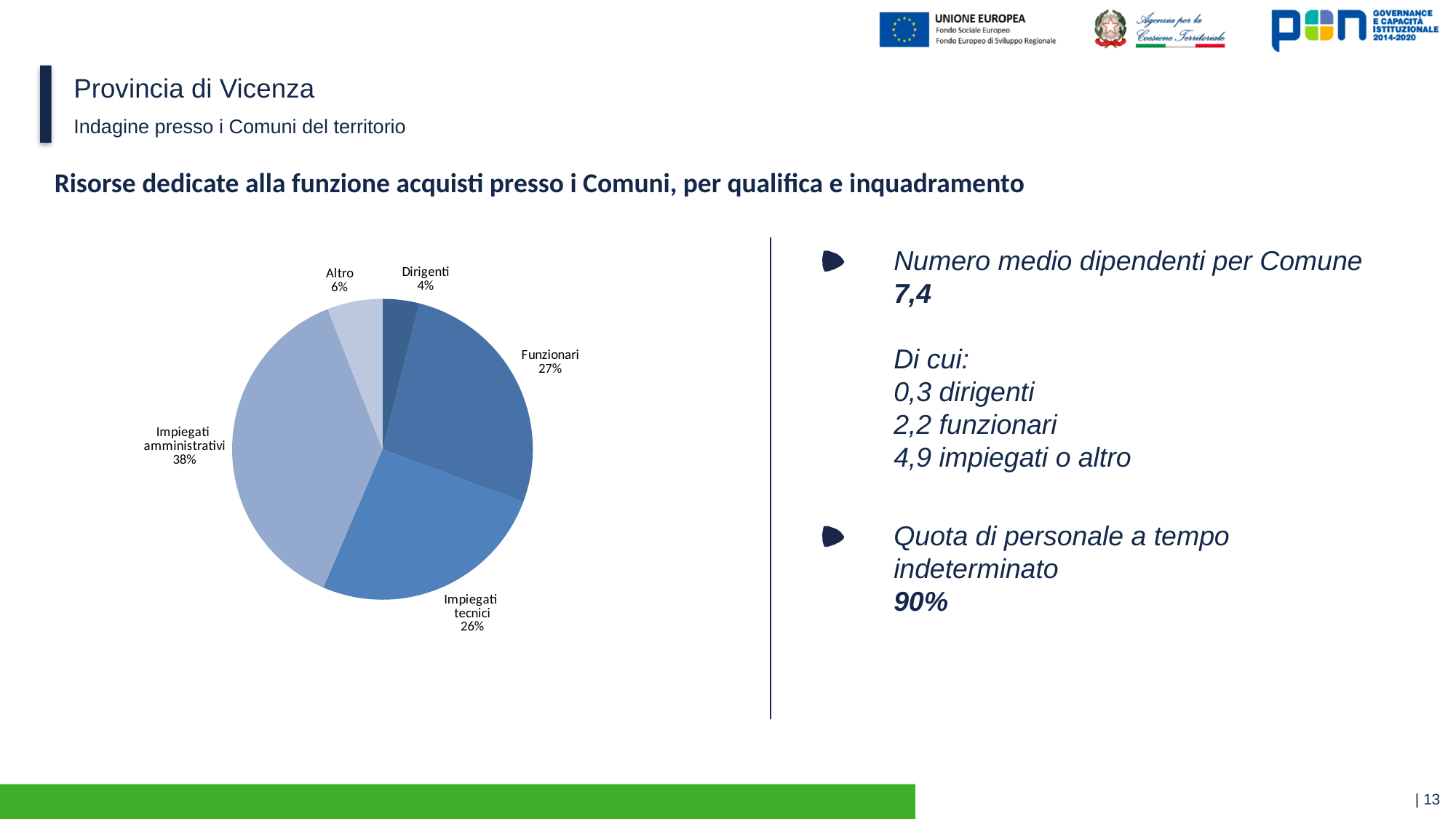

# Provincia di Vicenza
Indagine presso i Comuni del territorio
Risorse dedicate alla funzione acquisti presso i Comuni, per qualifica e inquadramento

### Chart

| Category | Comune di Gambugliano |
|---|---|
| Dirigenti | 4.0 |
| Funzionari | 27.0 |
| Impiegati
tecnici | 26.0 |
| Impiegati
amministrativi | 38.0 |
| Altro | 6.0 |
Numero medio dipendenti per Comune
7,4
Di cui:
0,3 dirigenti
2,2 funzionari
4,9 impiegati o altro

Quota di personale a tempo indeterminato
90%